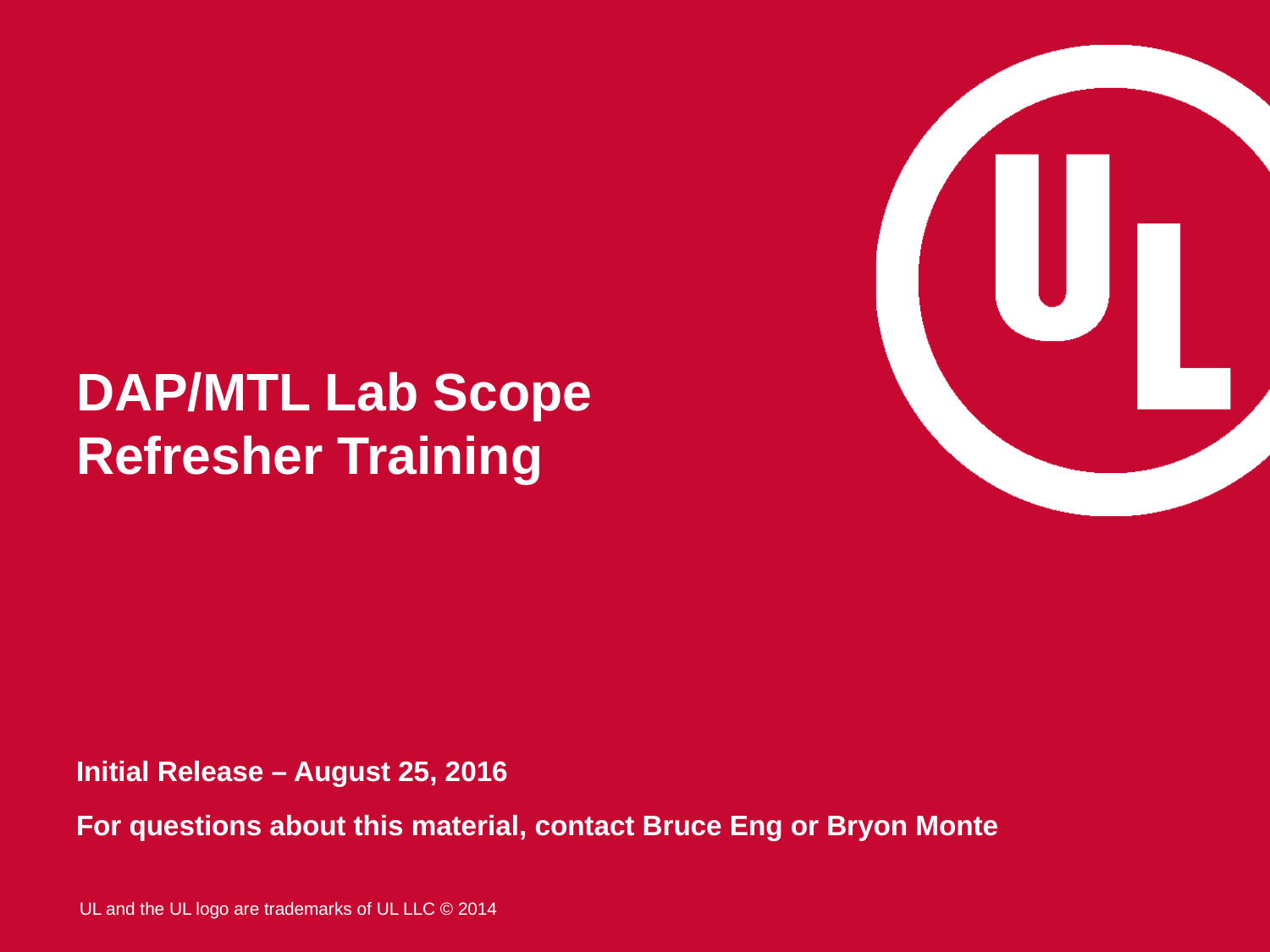

# DAP/MTL Lab Scope Refresher Training

Initial Release – August 25, 2016

For questions about this material, contact Bruce Eng or Bryon Monte